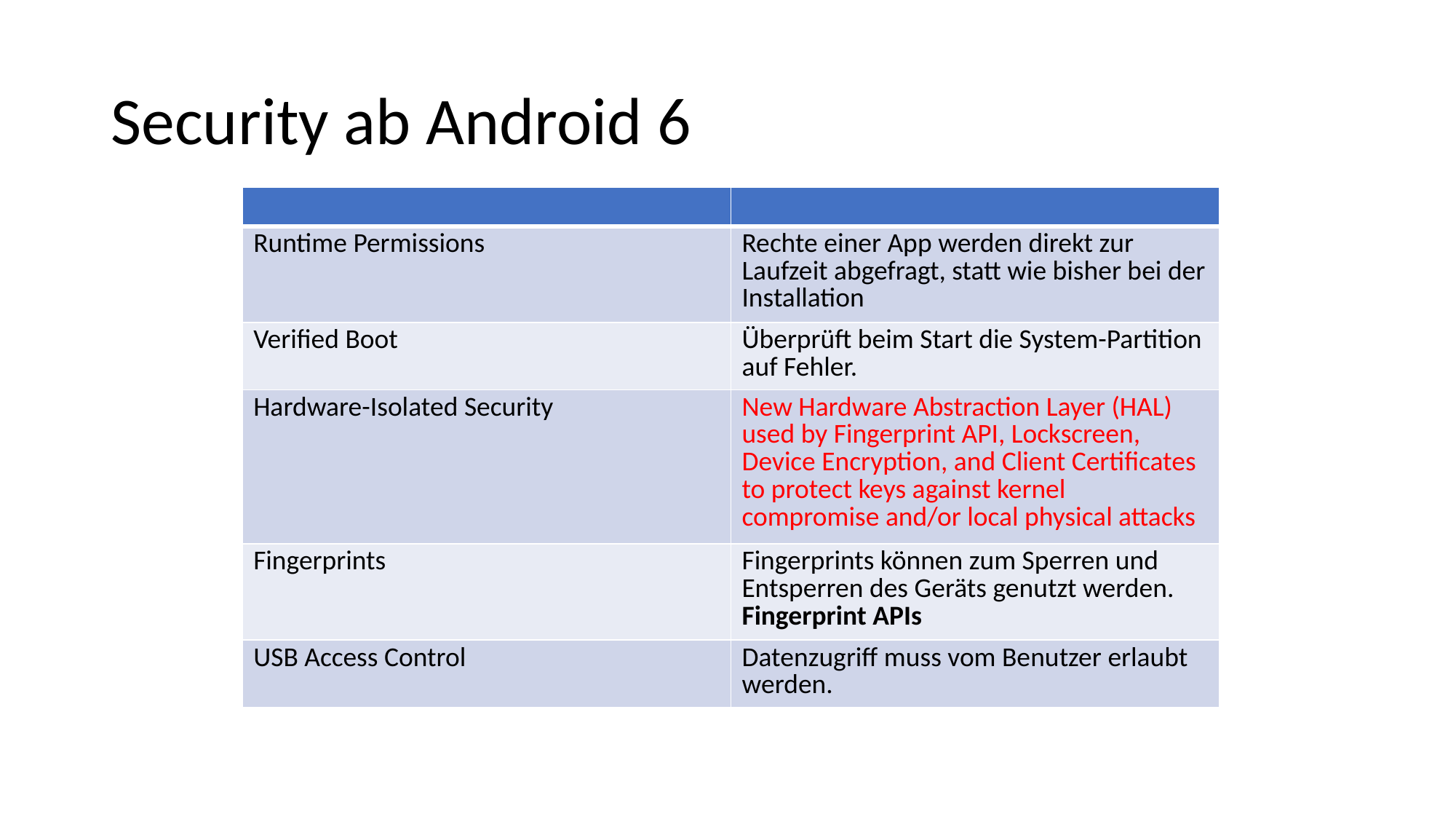

# Security ab Android 6
|  |  |
| --- | --- |
| Runtime Permissions | Rechte einer App werden direkt zur Laufzeit abgefragt, statt wie bisher bei der Installation |
| Verified Boot | Überprüft beim Start die System-Partition auf Fehler. |
| Hardware-Isolated Security | New Hardware Abstraction Layer (HAL) used by Fingerprint API, Lockscreen, Device Encryption, and Client Certificates to protect keys against kernel compromise and/or local physical attacks |
| Fingerprints | Fingerprints können zum Sperren und Entsperren des Geräts genutzt werden. Fingerprint APIs |
| USB Access Control | Datenzugriff muss vom Benutzer erlaubt werden. |